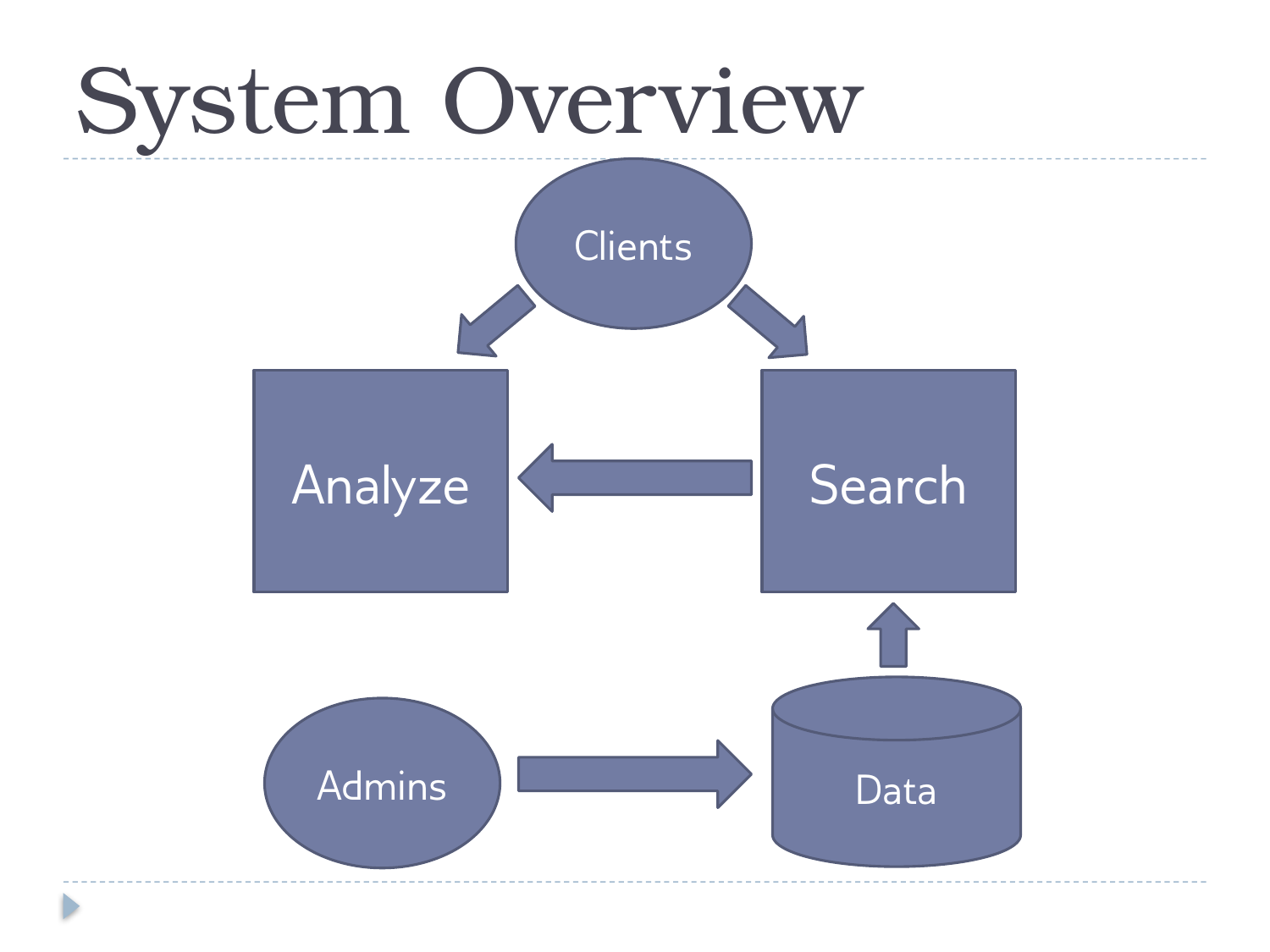

# System Overview
Clients

Analyze
Search

Data
Admins